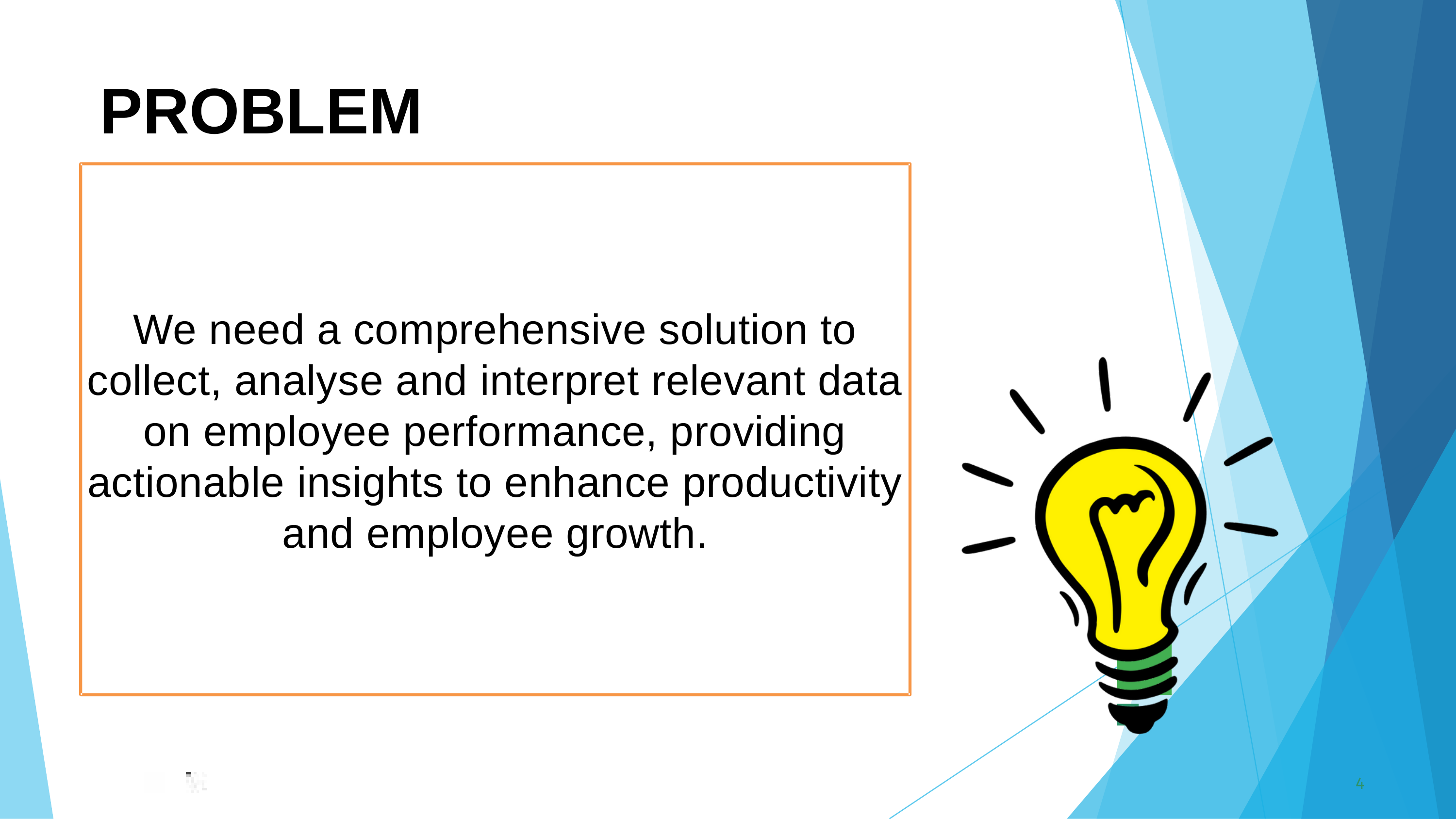

PROBLEM	STATEMENT

We need a comprehensive solution to collect, analyse and interpret relevant data on employee performance, providing actionable insights to enhance productivity and employee growth.

4